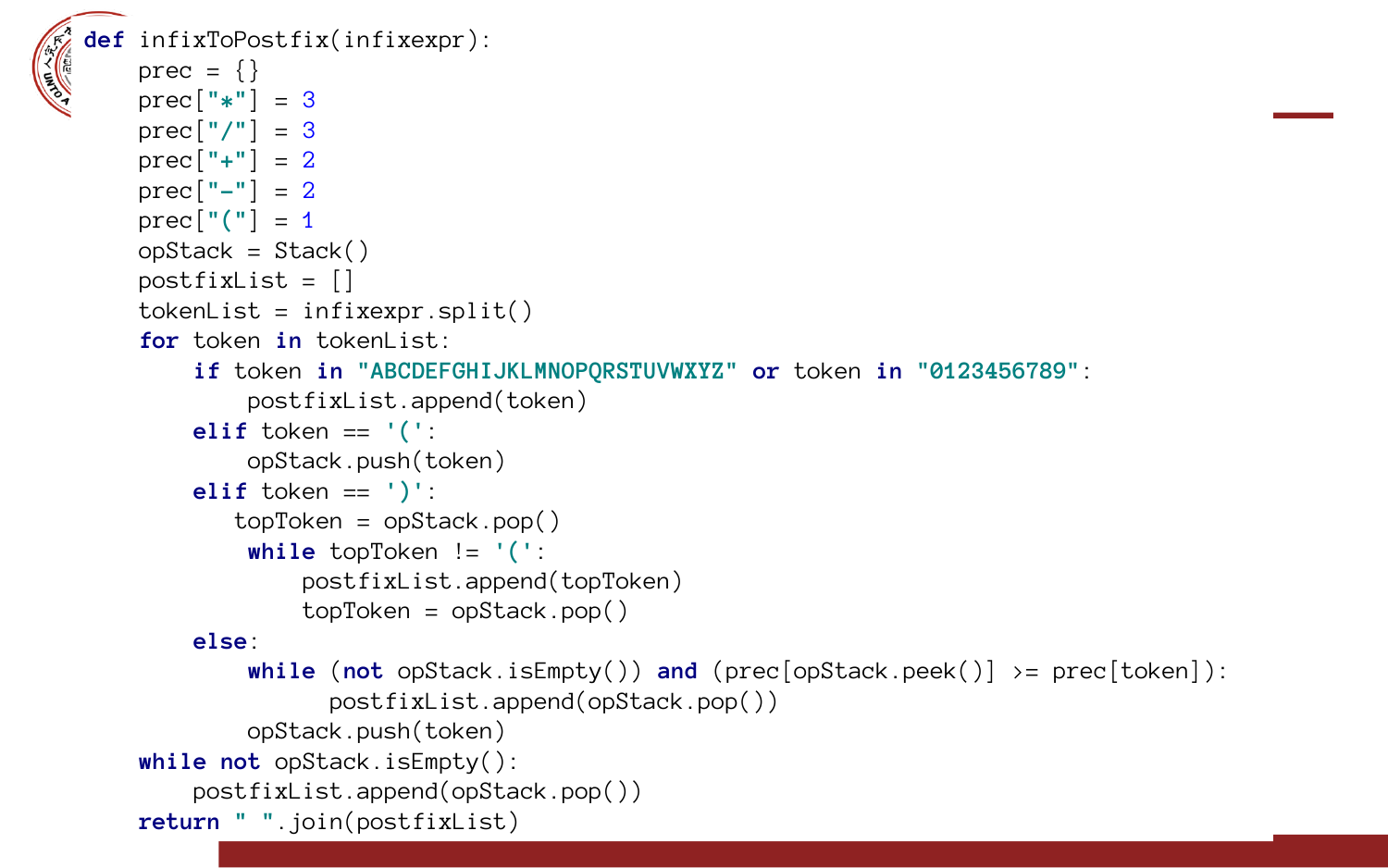

def infixToPostfix(infixexpr):
    prec = {}
    prec["*"] = 3
    prec["/"] = 3
    prec["+"] = 2
    prec["-"] = 2
    prec["("] = 1
    opStack = Stack()
    postfixList = []
    tokenList = infixexpr.split()
    for token in tokenList:
        if token in "ABCDEFGHIJKLMNOPQRSTUVWXYZ" or token in "0123456789":
            postfixList.append(token)
        elif token == '(':
            opStack.push(token)
        elif token == ')':
           topToken = opStack.pop()
            while topToken != '(':
                postfixList.append(topToken)
                topToken = opStack.pop()
        else:
            while (not opStack.isEmpty()) and (prec[opStack.peek()] >= prec[token]):
                  postfixList.append(opStack.pop())
            opStack.push(token)
    while not opStack.isEmpty():
        postfixList.append(opStack.pop())
    return " ".join(postfixList)